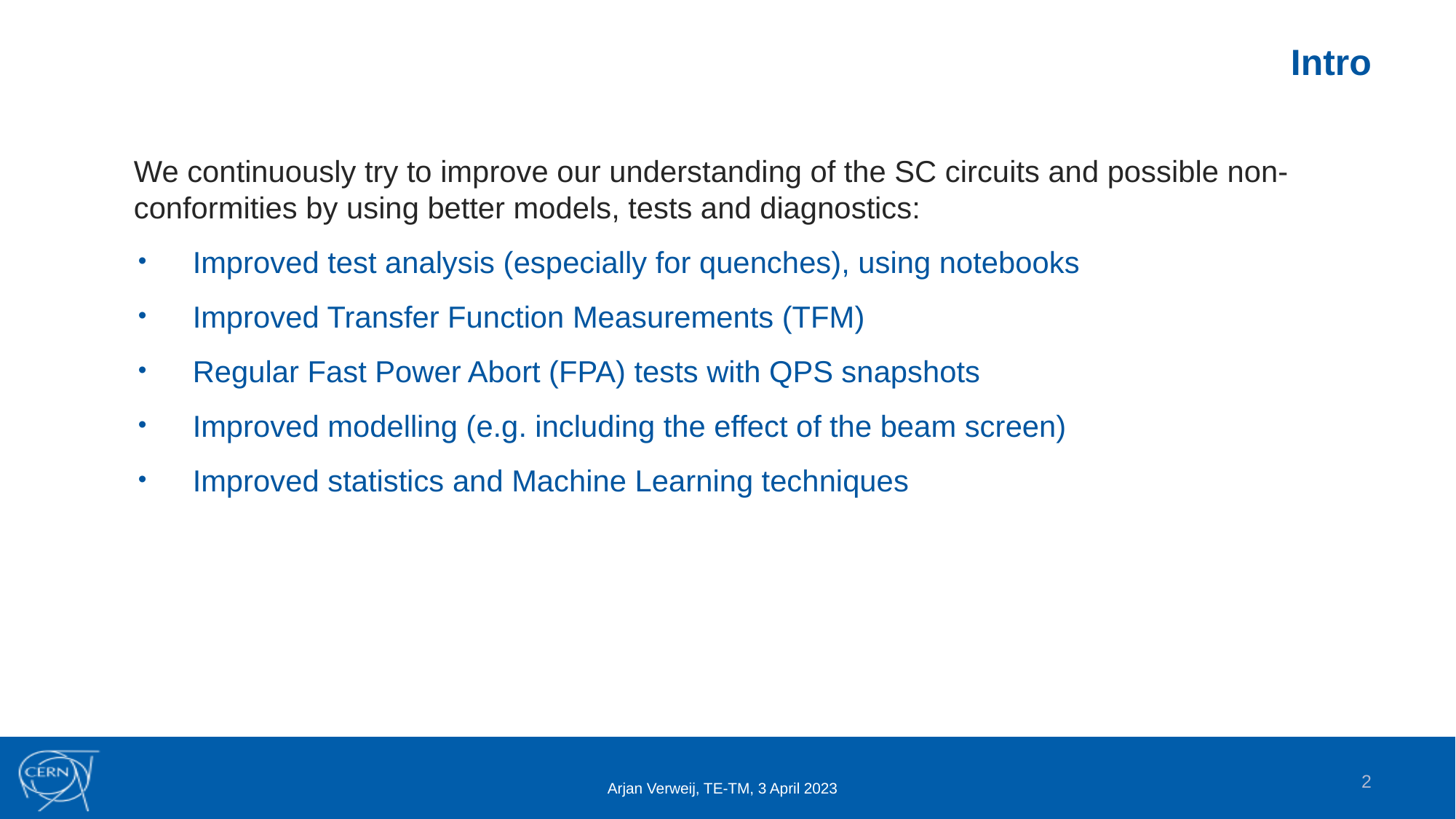

Intro
We continuously try to improve our understanding of the SC circuits and possible non-conformities by using better models, tests and diagnostics:
Improved test analysis (especially for quenches), using notebooks
Improved Transfer Function Measurements (TFM)
Regular Fast Power Abort (FPA) tests with QPS snapshots
Improved modelling (e.g. including the effect of the beam screen)
Improved statistics and Machine Learning techniques
2
Arjan Verweij, TE-TM, 3 April 2023